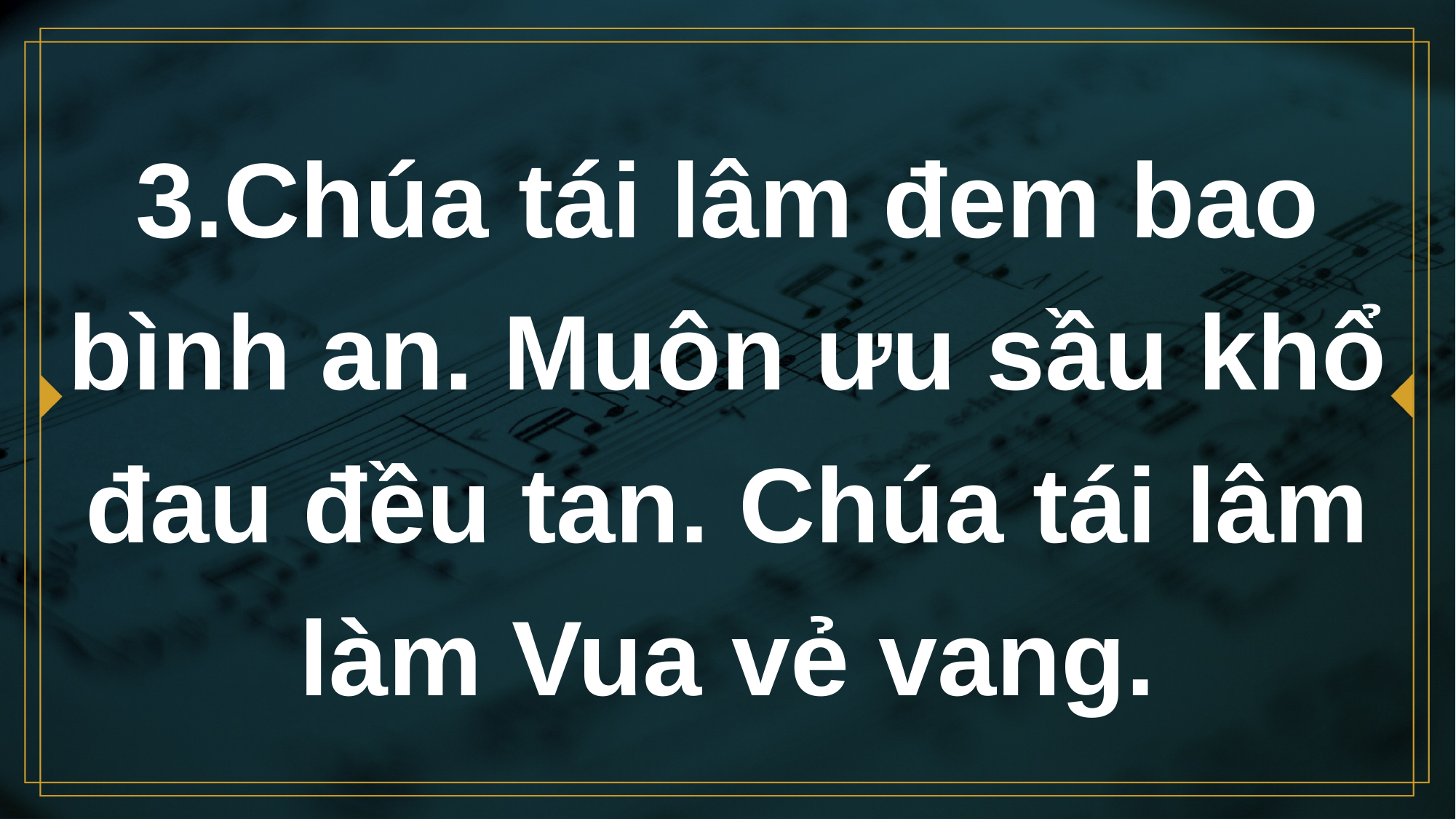

# 3.Chúa tái lâm đem bao bình an. Muôn ưu sầu khổ đau đều tan. Chúa tái lâm làm Vua vẻ vang.